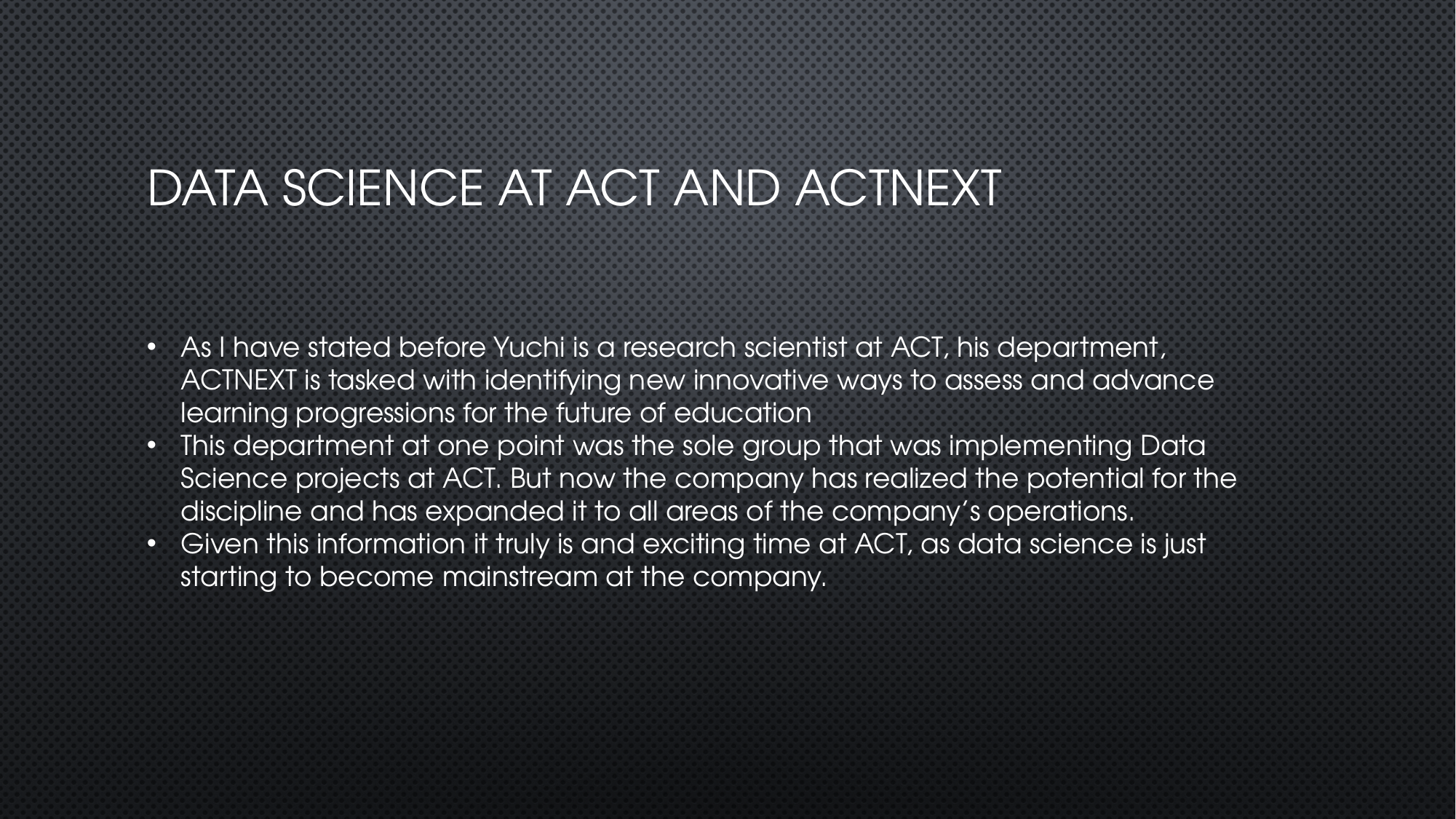

# Data Science At ACT and ACTNExt
As I have stated before Yuchi is a research scientist at ACT, his department, ACTNEXT is tasked with identifying new innovative ways to assess and advance learning progressions for the future of education
This department at one point was the sole group that was implementing Data Science projects at ACT. But now the company has realized the potential for the discipline and has expanded it to all areas of the company’s operations.
Given this information it truly is and exciting time at ACT, as data science is just starting to become mainstream at the company.